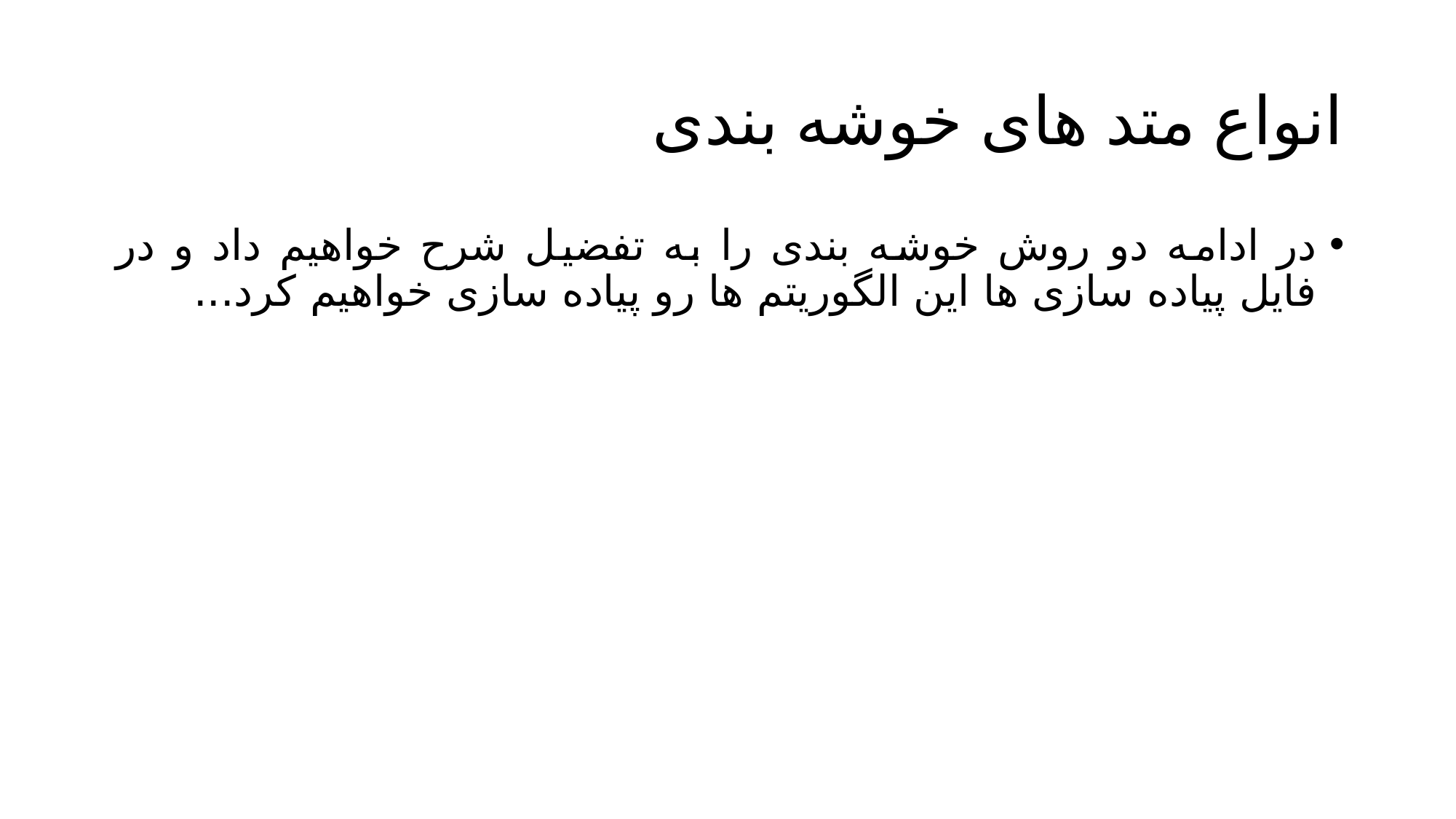

# انواع متد های خوشه بندی
در ادامه دو روش خوشه بندی را به تفضیل شرح خواهیم داد و در فایل پیاده سازی ها این الگوریتم ها رو پیاده سازی خواهیم کرد...